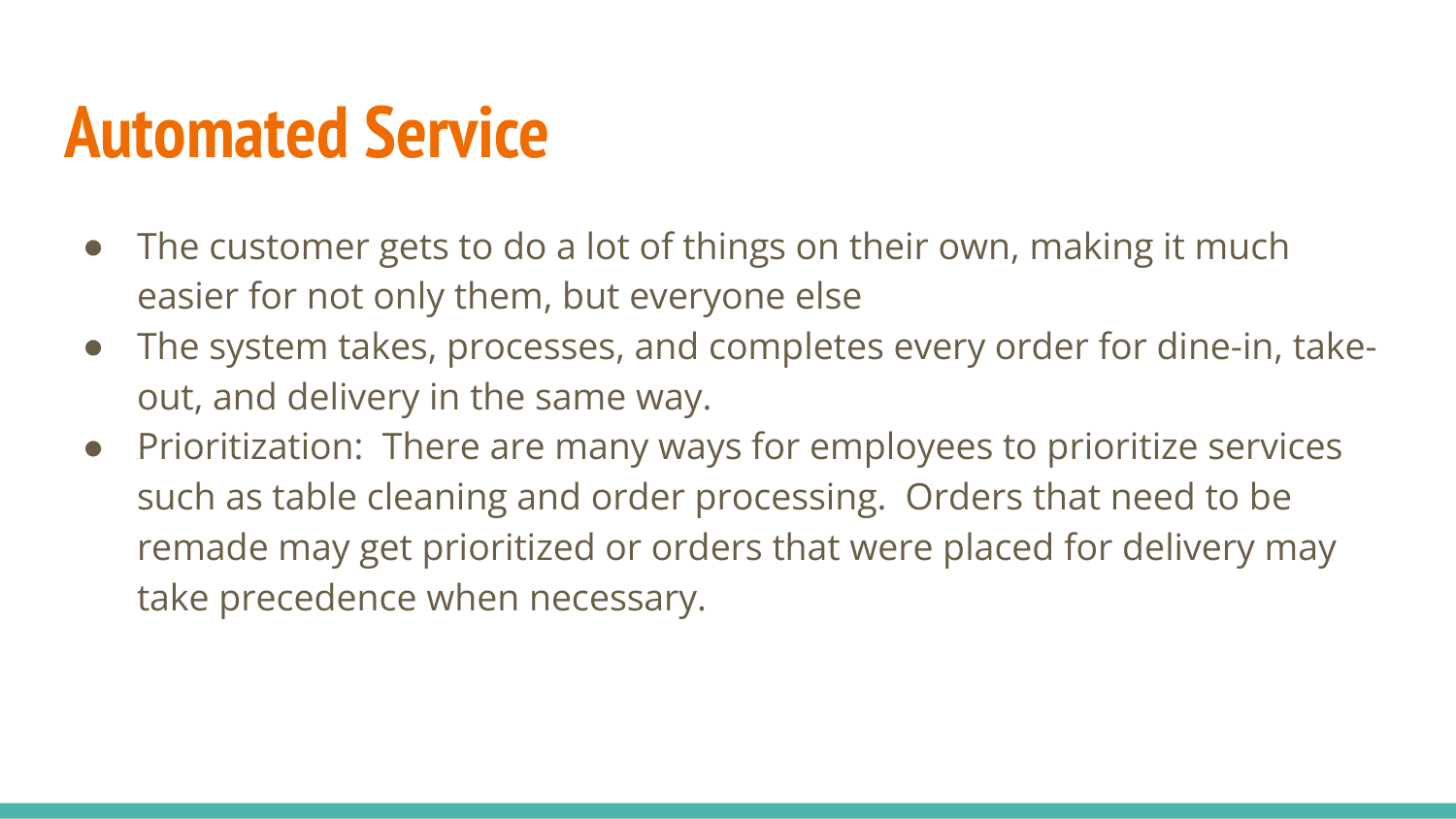

# Automated Service
The customer gets to do a lot of things on their own, making it much easier for not only them, but everyone else
The system takes, processes, and completes every order for dine-in, take-out, and delivery in the same way.
Prioritization:  There are many ways for employees to prioritize services such as table cleaning and order processing.  Orders that need to be remade may get prioritized or orders that were placed for delivery may take precedence when necessary.